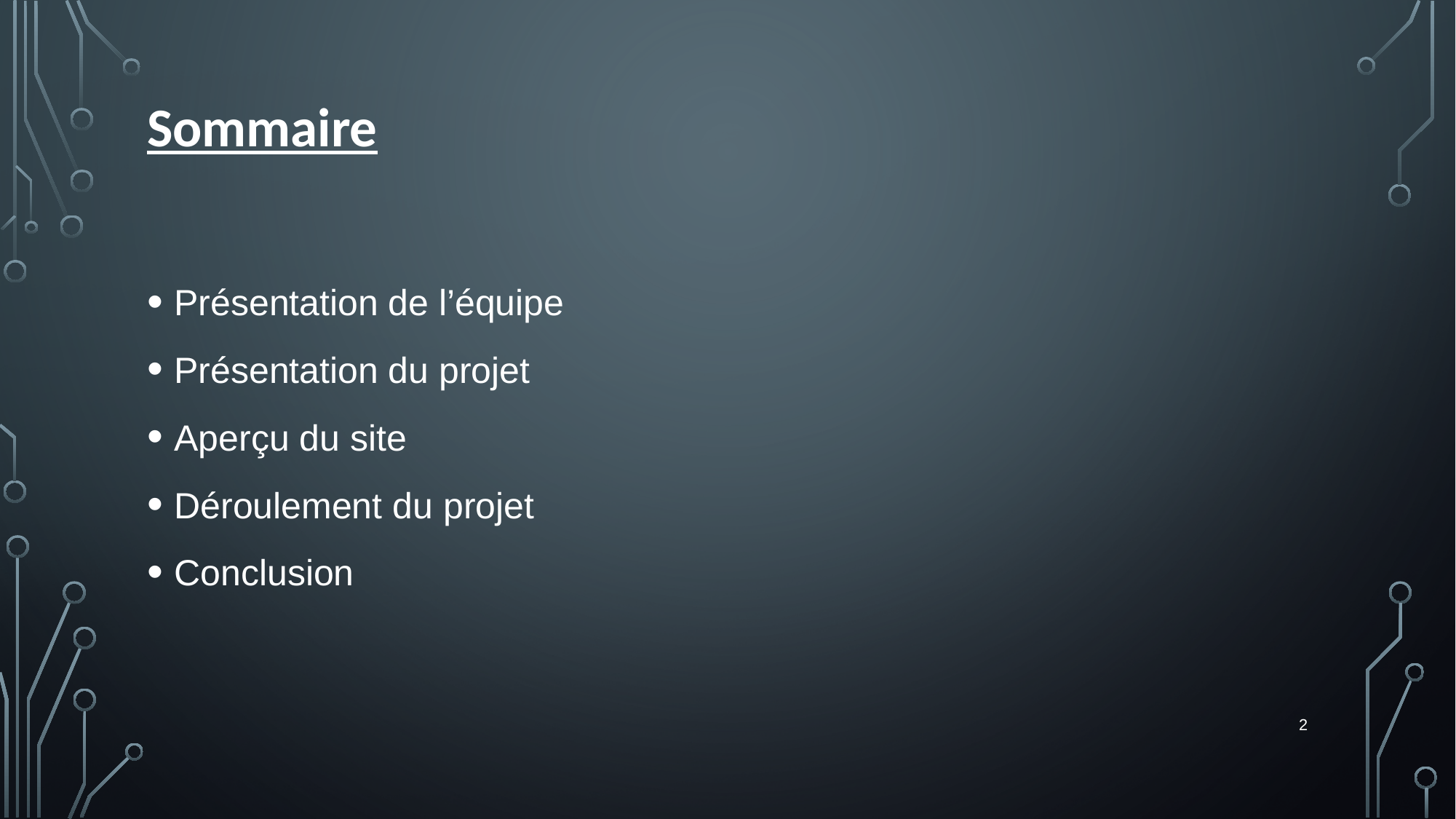

# Sommaire
Présentation de l’équipe
Présentation du projet
Aperçu du site
Déroulement du projet
Conclusion
2